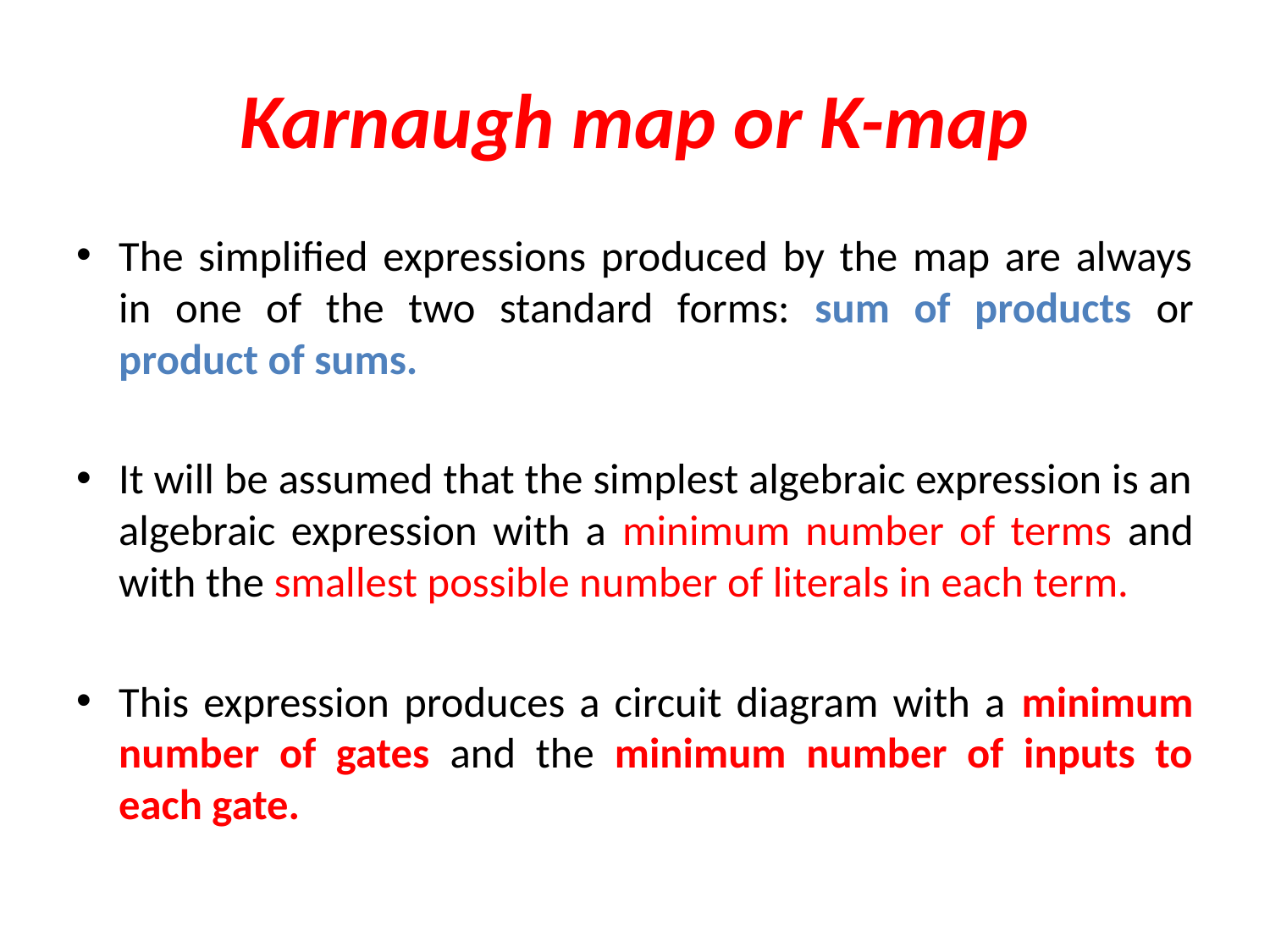

# Karnaugh map or K-map
The simplified expressions produced by the map are always in one of the two standard forms: sum of products or product of sums.

It will be assumed that the simplest algebraic expression is an algebraic expression with a minimum number of terms and with the smallest possible number of literals in each term.

This expression produces a circuit diagram with a minimum number of gates and the minimum number of inputs to each gate.